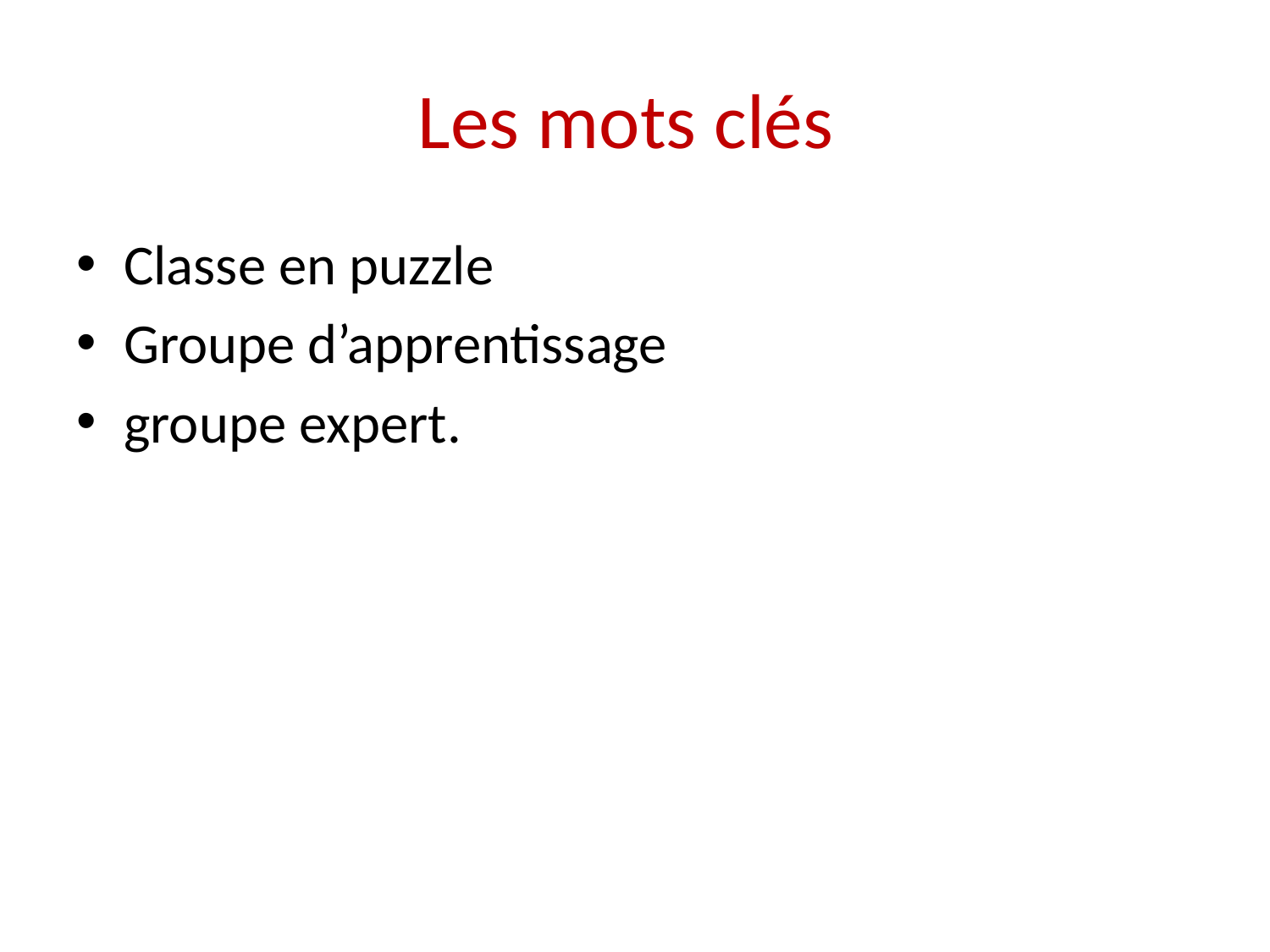

# Les mots clés
Classe en puzzle
Groupe d’apprentissage
groupe expert.